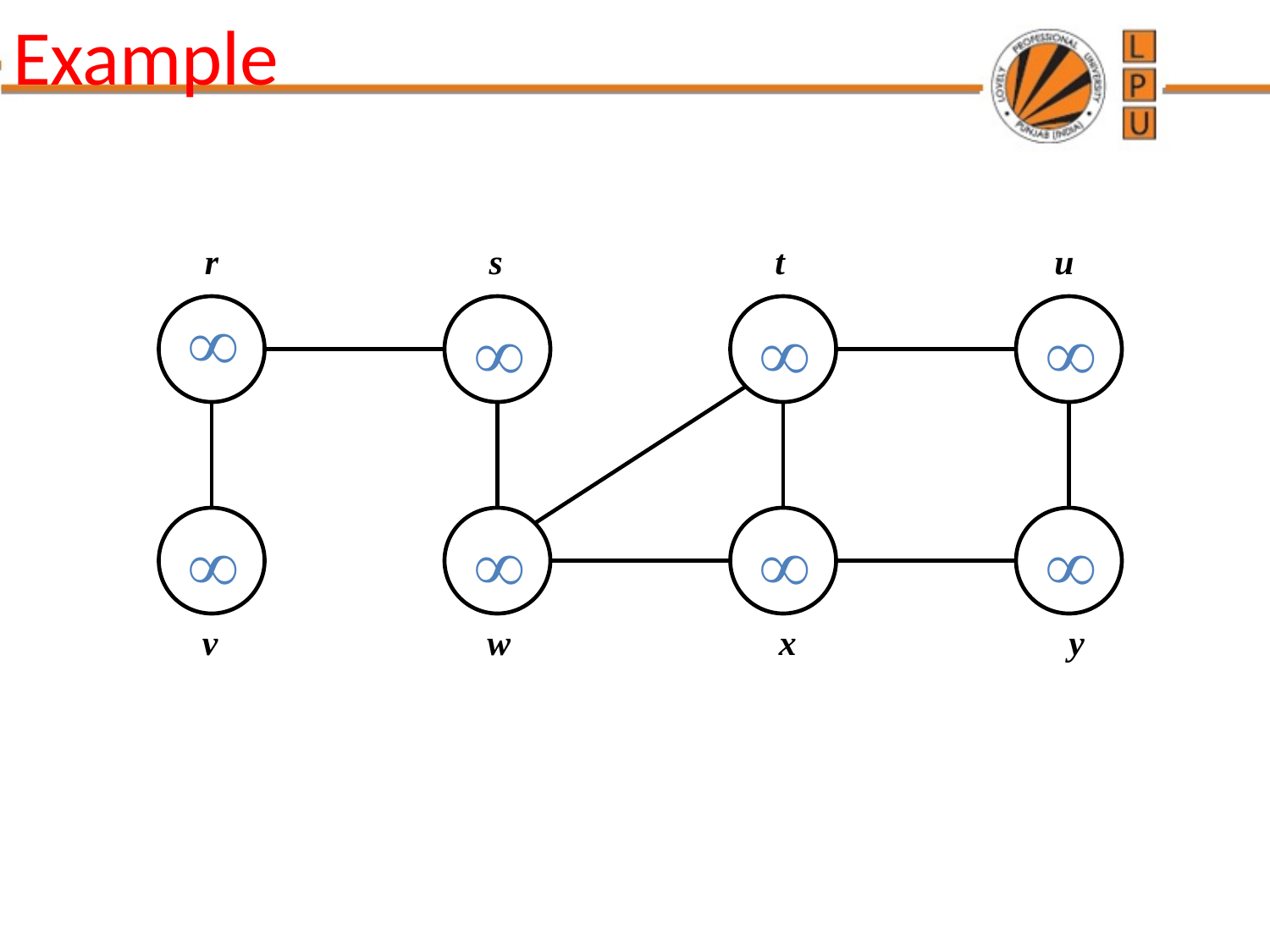

# Example
r
s
t
u
∞
∞
∞
∞
∞
∞
∞
∞
v
w
x
y